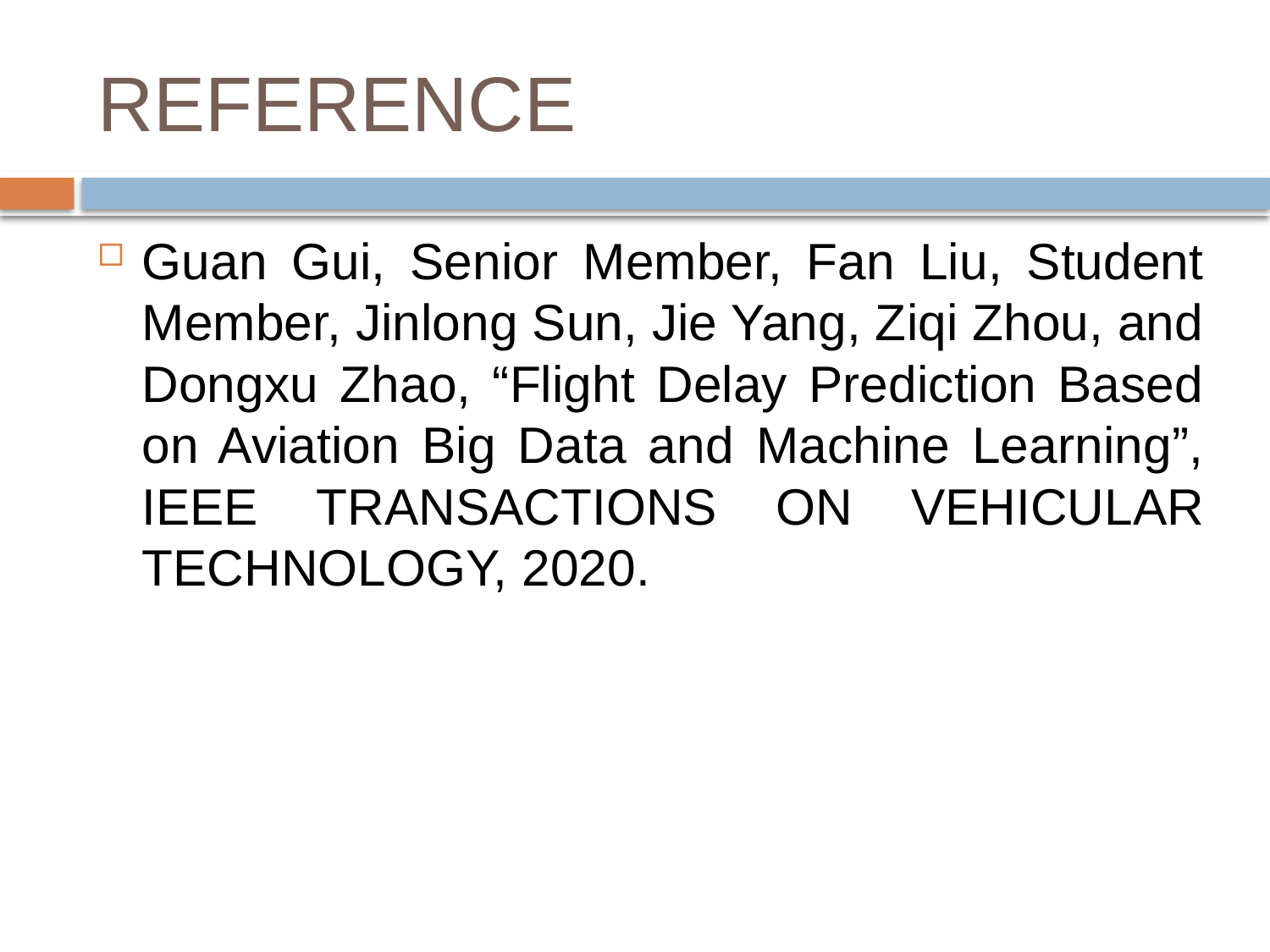

# REFERENCE
Guan Gui, Senior Member, Fan Liu, Student Member, Jinlong Sun, Jie Yang, Ziqi Zhou, and Dongxu Zhao, “Flight Delay Prediction Based on Aviation Big Data and Machine Learning”, IEEE TRANSACTIONS ON VEHICULAR TECHNOLOGY, 2020.